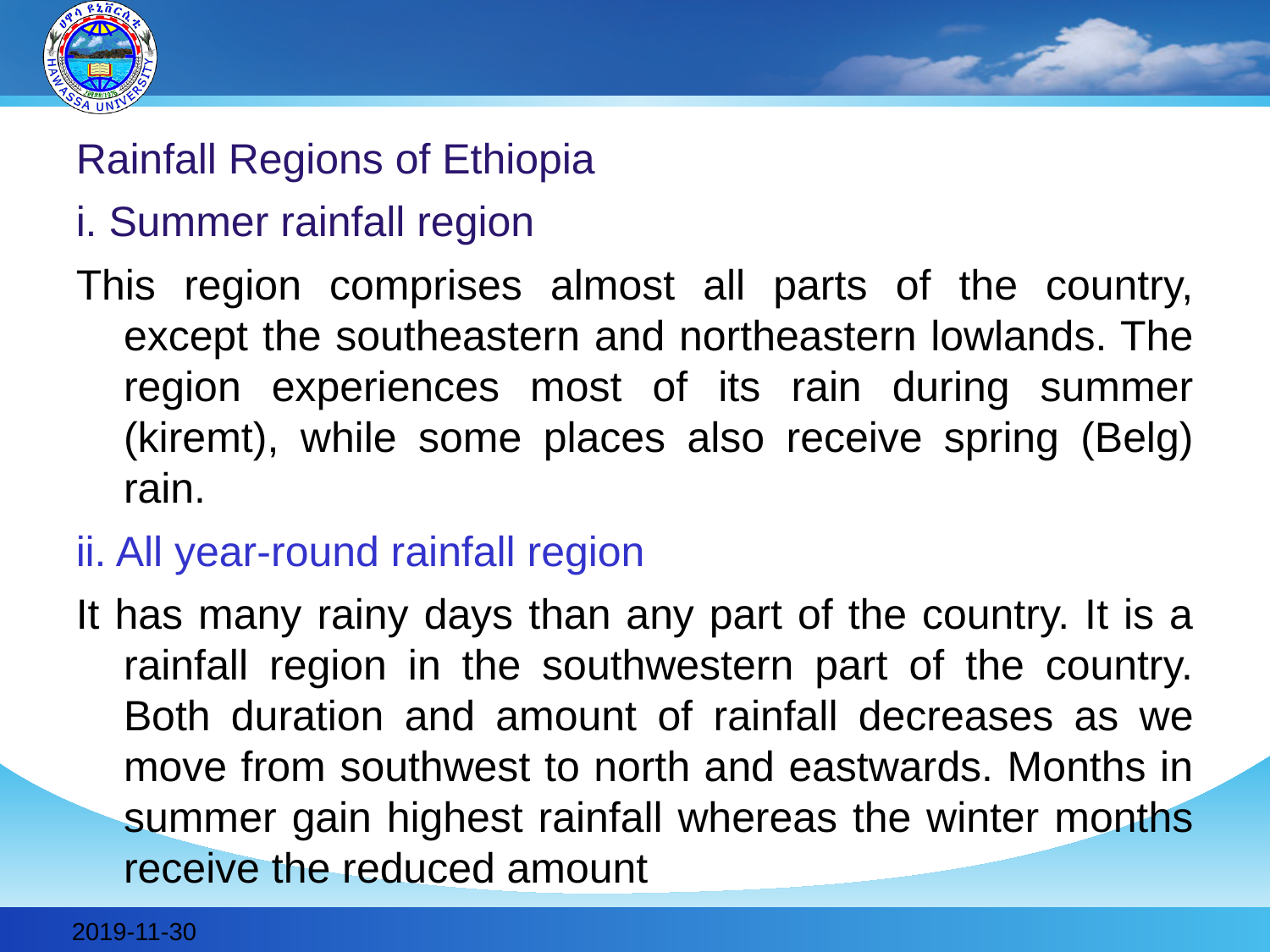

#
Rainfall Regions of Ethiopia
i. Summer rainfall region
This region comprises almost all parts of the country, except the southeastern and northeastern lowlands. The region experiences most of its rain during summer (kiremt), while some places also receive spring (Belg) rain.
ii. All year-round rainfall region
It has many rainy days than any part of the country. It is a rainfall region in the southwestern part of the country. Both duration and amount of rainfall decreases as we move from southwest to north and eastwards. Months in summer gain highest rainfall whereas the winter months receive the reduced amount

2019-11-30